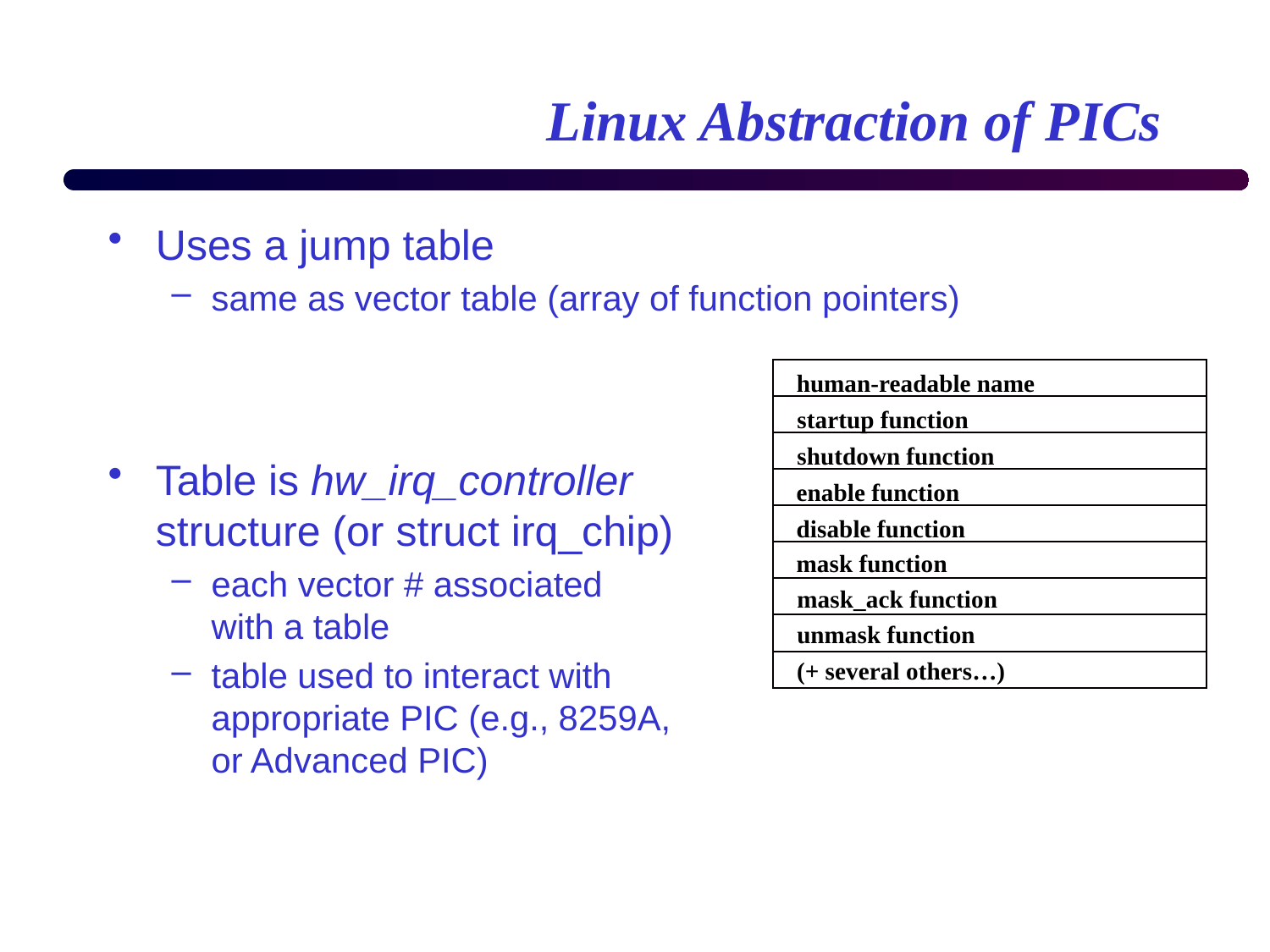

# Linux Abstraction of PICs
Uses a jump table
same as vector table (array of function pointers)

Table is hw_irq_controller
structure (or struct irq_chip)
each vector # associated
with a table
table used to interact with
appropriate PIC (e.g., 8259A,
or Advanced PIC)

human-readable name

startup function

shutdown function

enable function

disable function
mask function

mask_ack function

unmask function

(+ several others…)